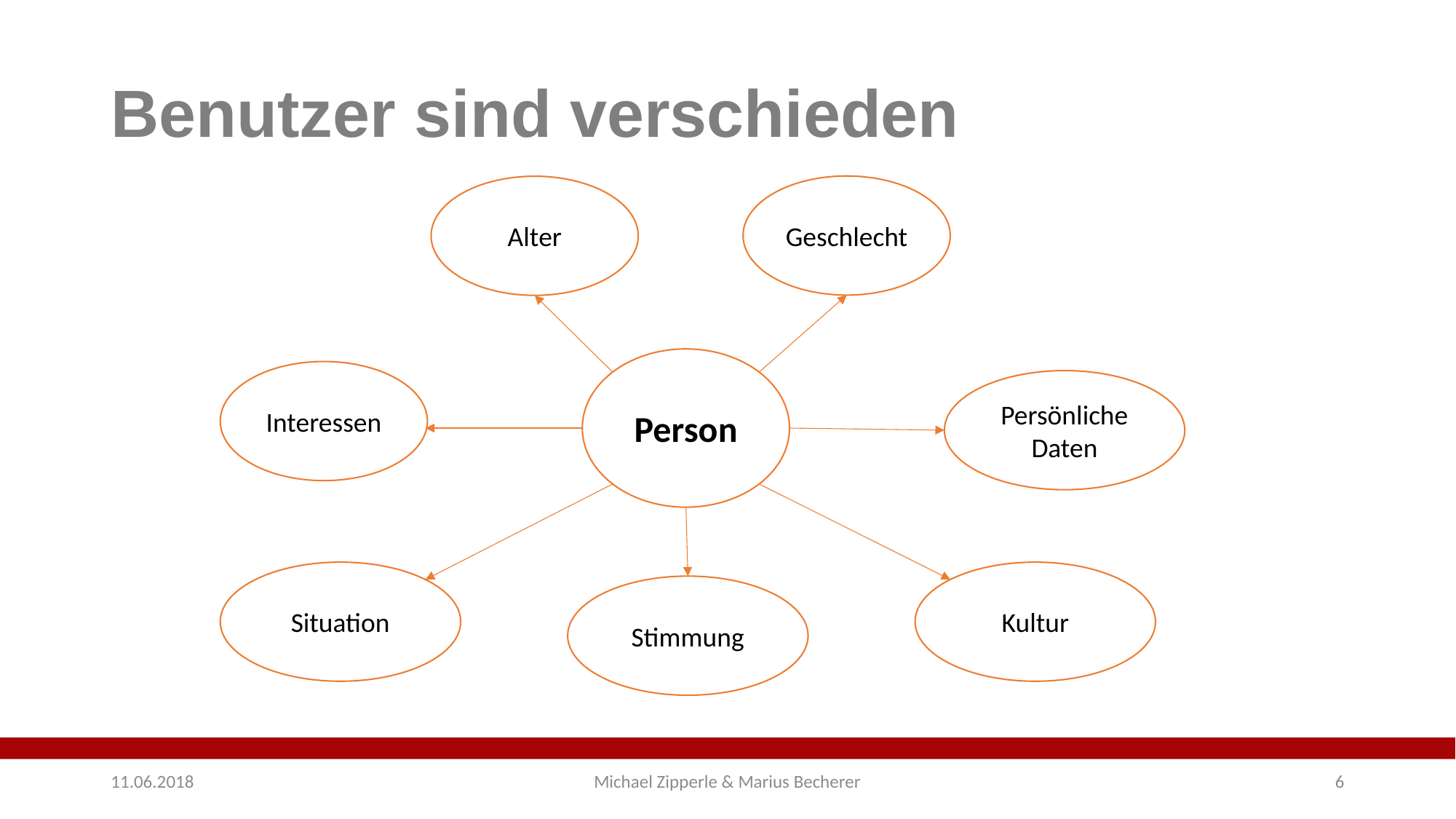

# Benutzer sind verschieden
Geschlecht
Alter
Person
Interessen
Persönliche Daten
Kultur
Situation
Stimmung
11.06.2018
Michael Zipperle & Marius Becherer
6